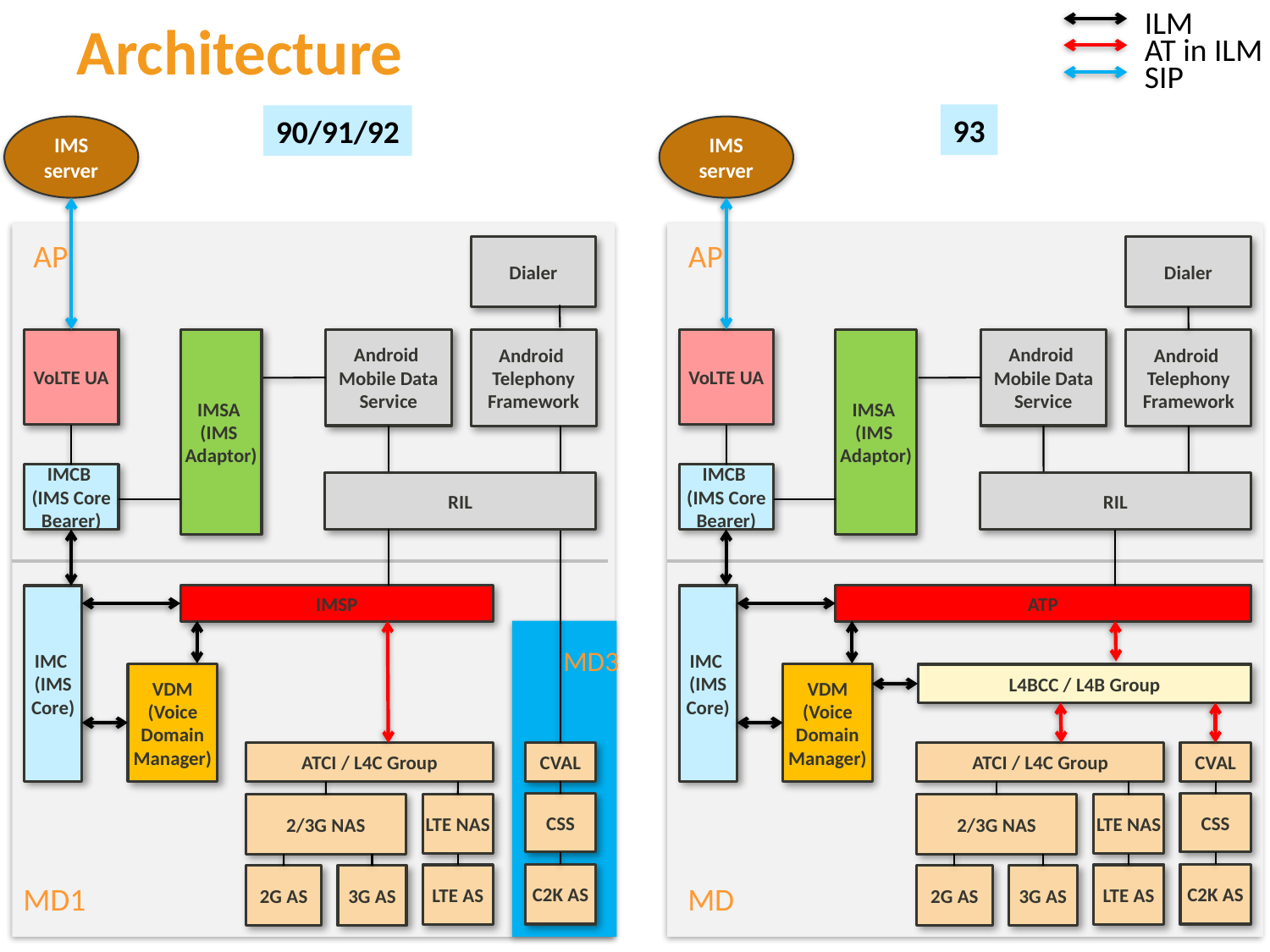

ILM
# Architecture
AT in ILM
SIP
93
90/91/92
IMS server
IMS server

AP
AP
Dialer
Dialer
IMSA
(IMS
Adaptor)
Android
Mobile Data Service
IMSA
(IMS
Adaptor)
Android
Mobile Data Service
VoLTE UA
Android
Telephony Framework
VoLTE UA
Android
Telephony Framework
IMCB
(IMS Core Bearer)
IMCB
(IMS Core Bearer)
RIL
RIL
IMSP
ATP
IMC
(IMS Core)
IMC
(IMS Core)

MD3
VDM
(Voice Domain Manager)
VDM
(Voice Domain Manager)
L4BCC / L4B Group
ATCI / L4C Group
CVAL
ATCI / L4C Group
CVAL
CSS
CSS
2/3G NAS
LTE NAS
2/3G NAS
LTE NAS
C2K AS
C2K AS
LTE AS
LTE AS
2G AS
3G AS
2G AS
3G AS
MD1
MD